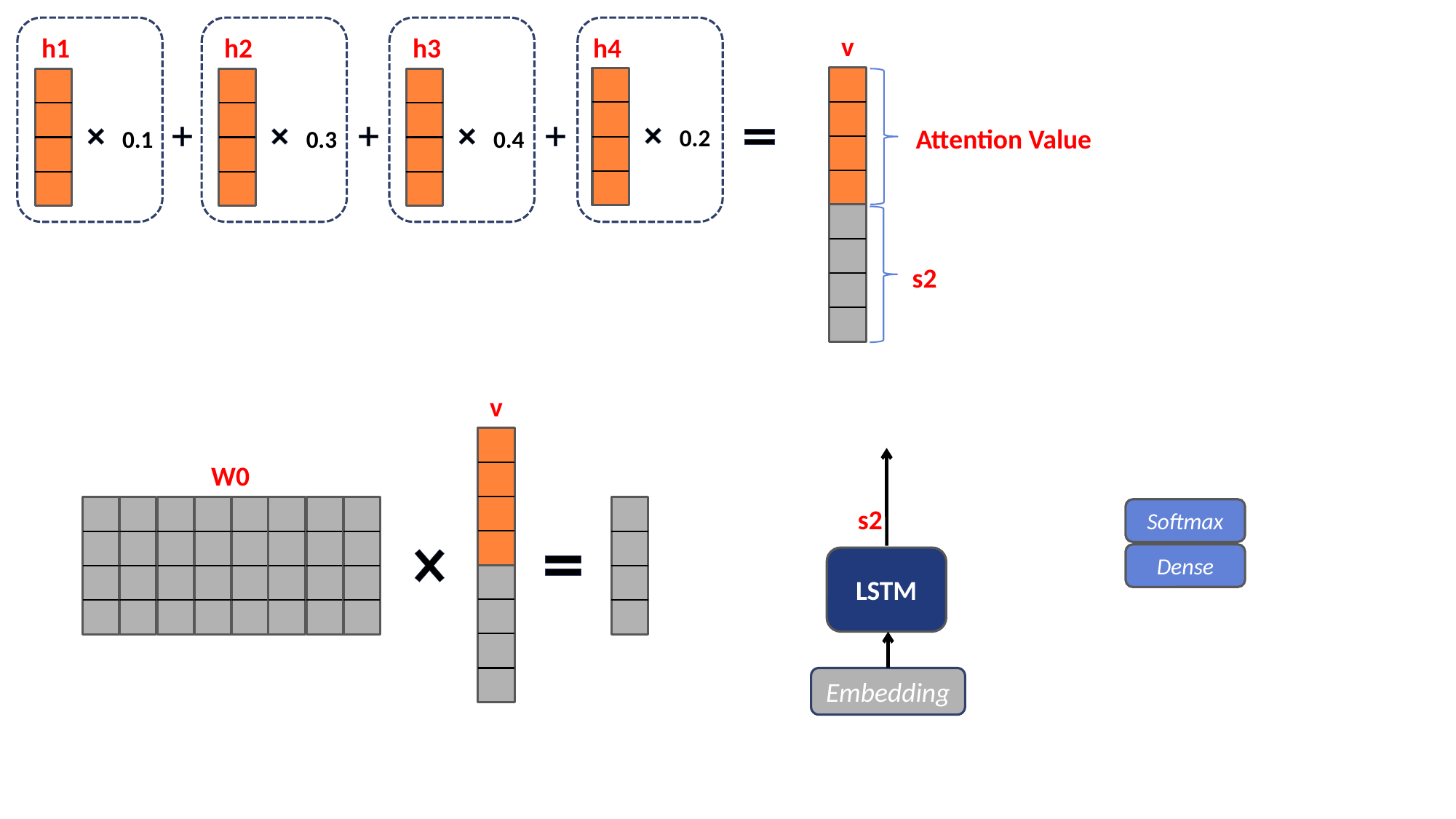

v
h2
h3
h1
h4

0.2
Attention Value

0.3
0.4
0.1

s2
v

W0
s2

Softmax

Dense
LSTM

Embedding